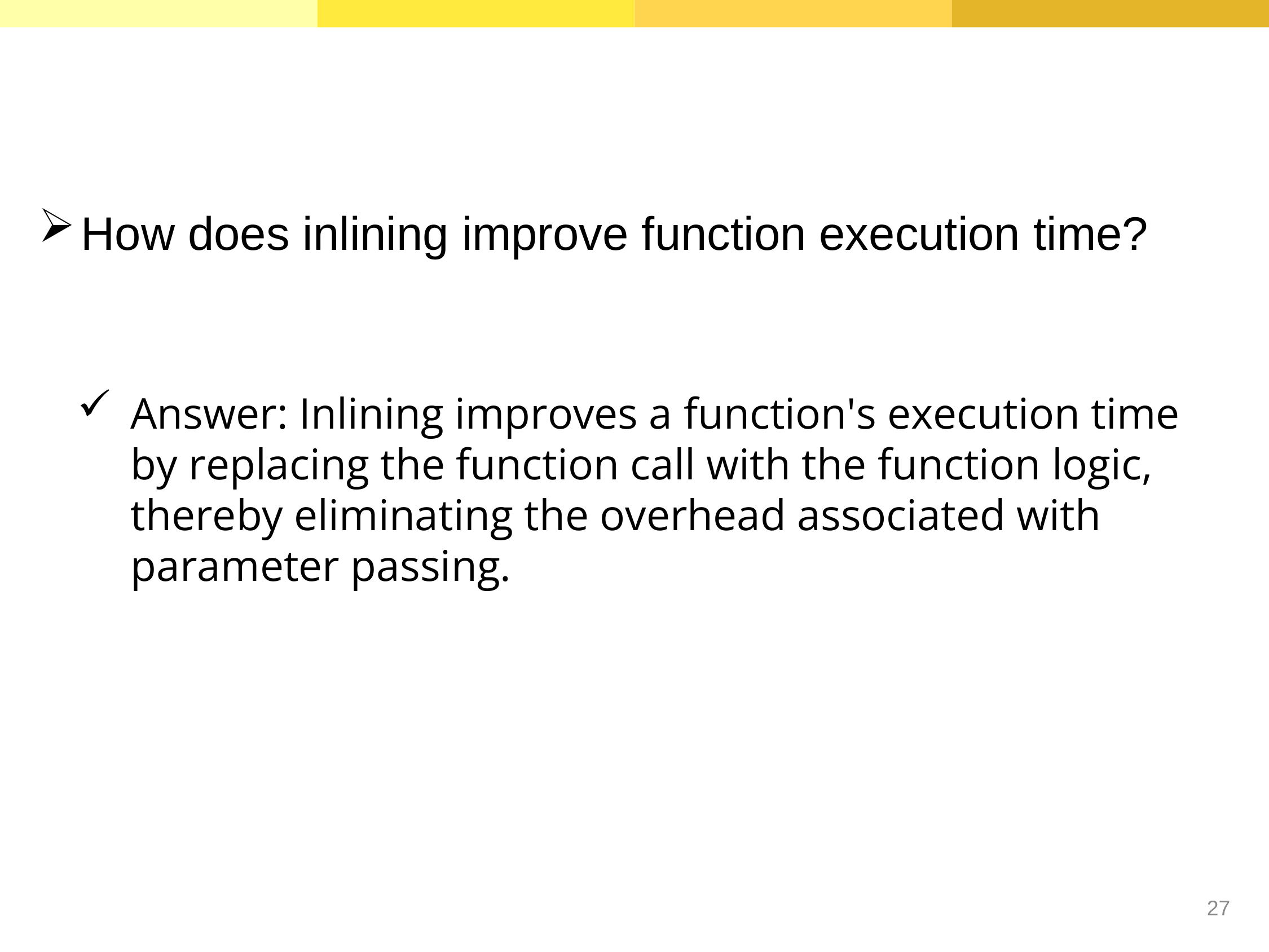

How does inlining improve function execution time?
Answer: Inlining improves a function's execution time by replacing the function call with the function logic, thereby eliminating the overhead associated with parameter passing.
27